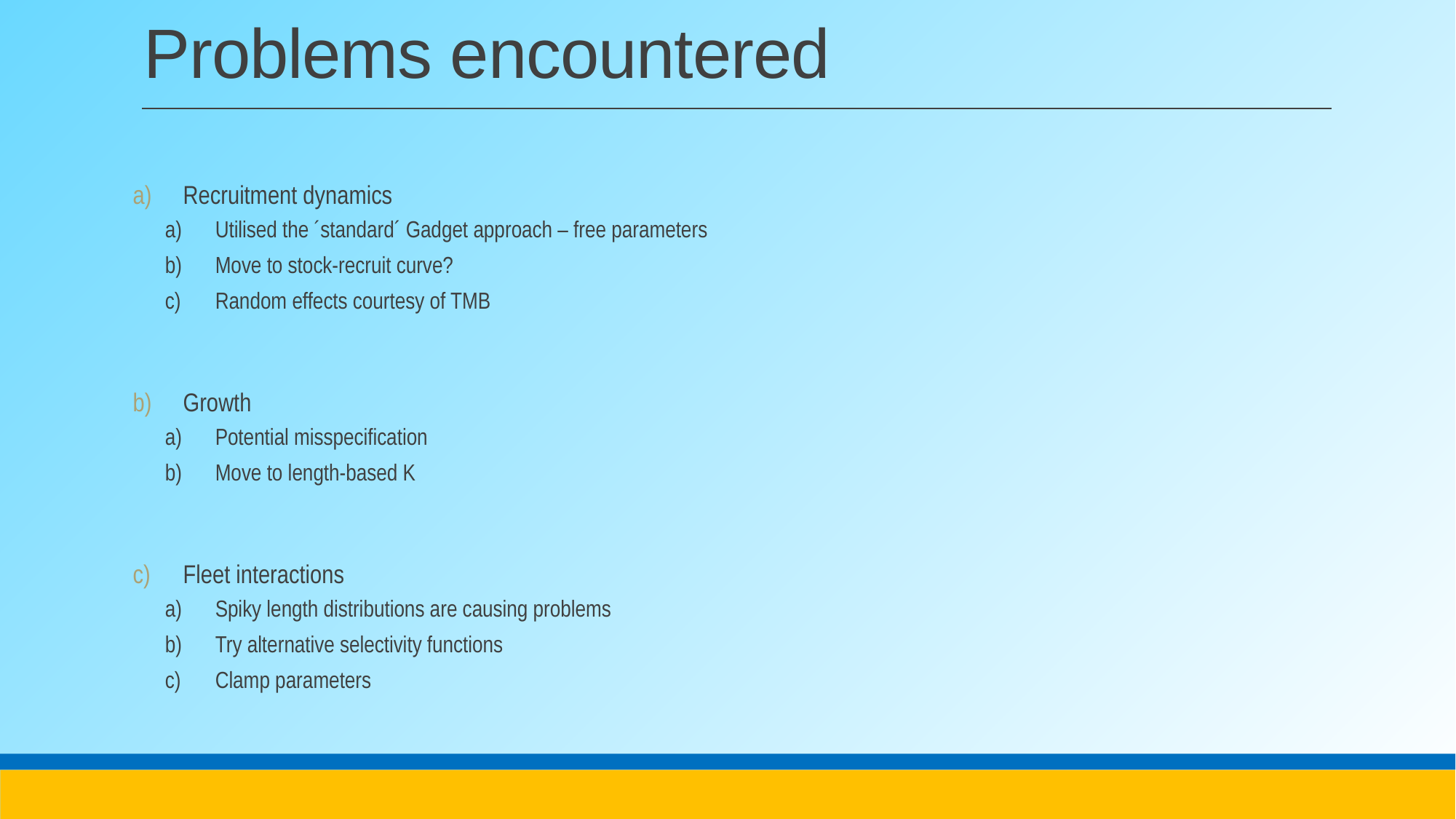

# Problems encountered
Recruitment dynamics
Utilised the ´standard´ Gadget approach – free parameters
Move to stock-recruit curve?
Random effects courtesy of TMB

Growth
Potential misspecification
Move to length-based K

Fleet interactions
Spiky length distributions are causing problems
Try alternative selectivity functions
Clamp parameters